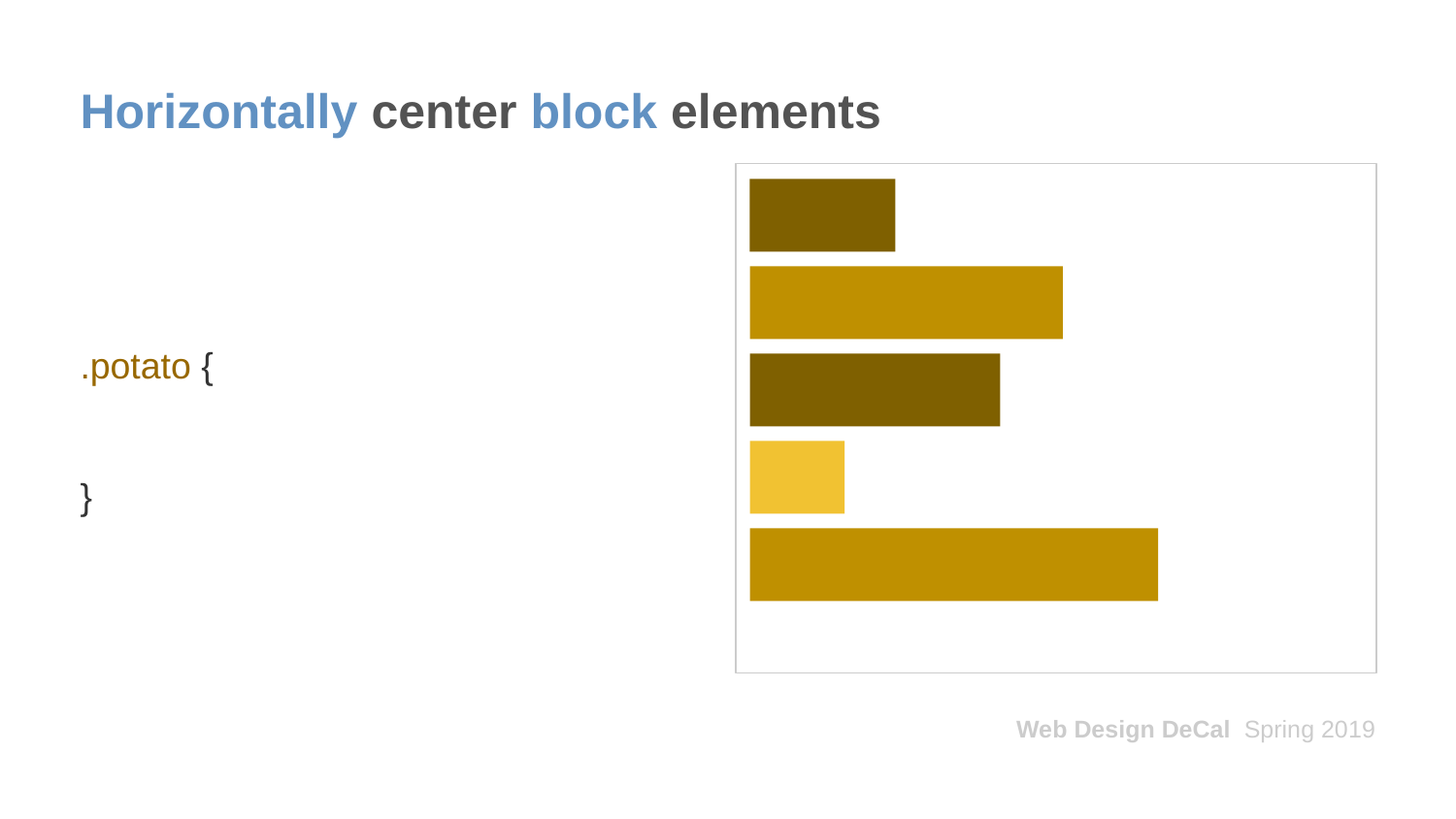

# Horizontally center block elements
.potato {

}